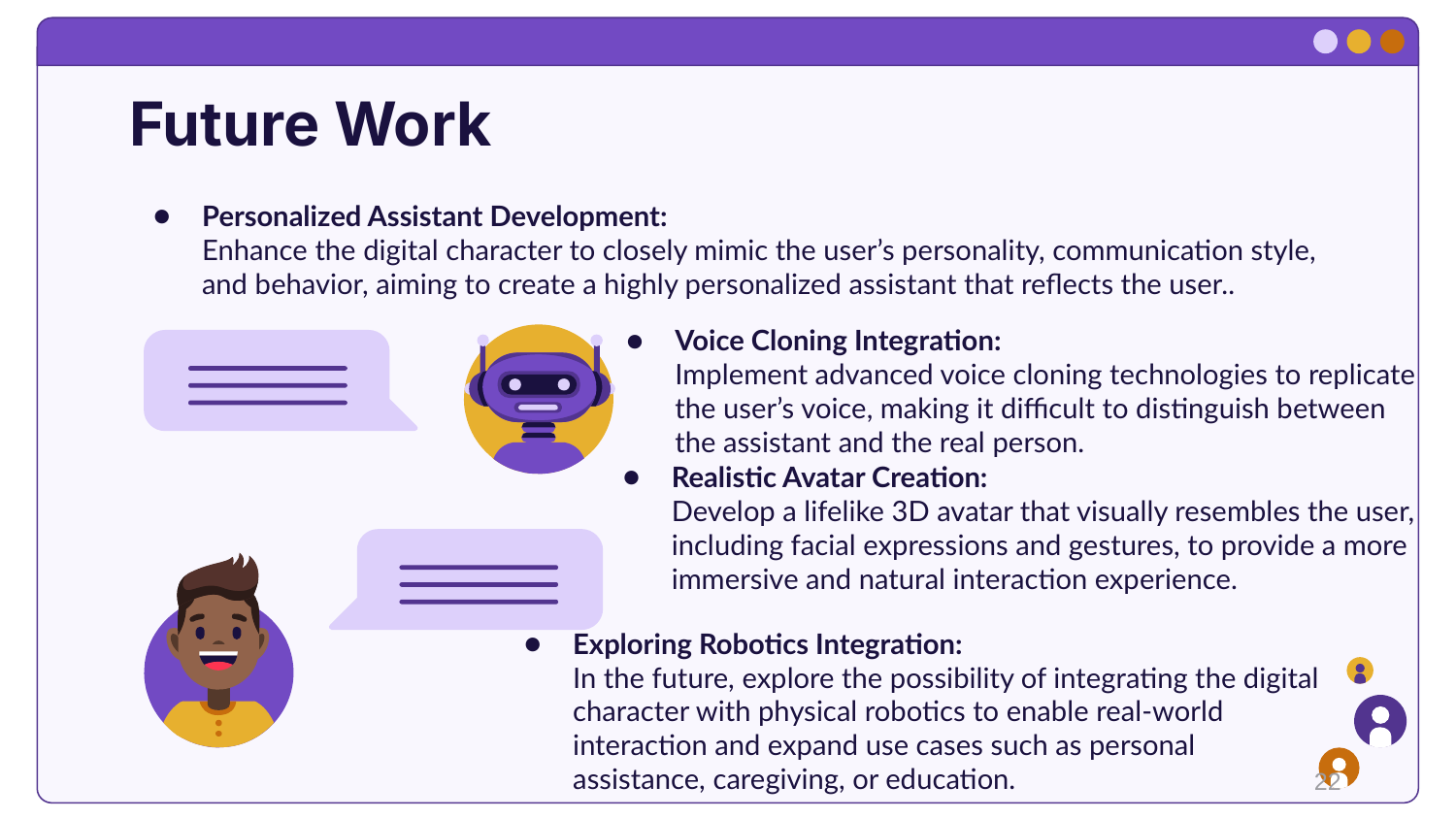

# Future Work
Personalized Assistant Development:
Enhance the digital character to closely mimic the user’s personality, communication style, and behavior, aiming to create a highly personalized assistant that reflects the user..
Voice Cloning Integration:
Implement advanced voice cloning technologies to replicate the user’s voice, making it difficult to distinguish between the assistant and the real person.

Realistic Avatar Creation:
Develop a lifelike 3D avatar that visually resembles the user, including facial expressions and gestures, to provide a more immersive and natural interaction experience.

Exploring Robotics Integration:
In the future, explore the possibility of integrating the digital character with physical robotics to enable real-world interaction and expand use cases such as personal assistance, caregiving, or education.
22